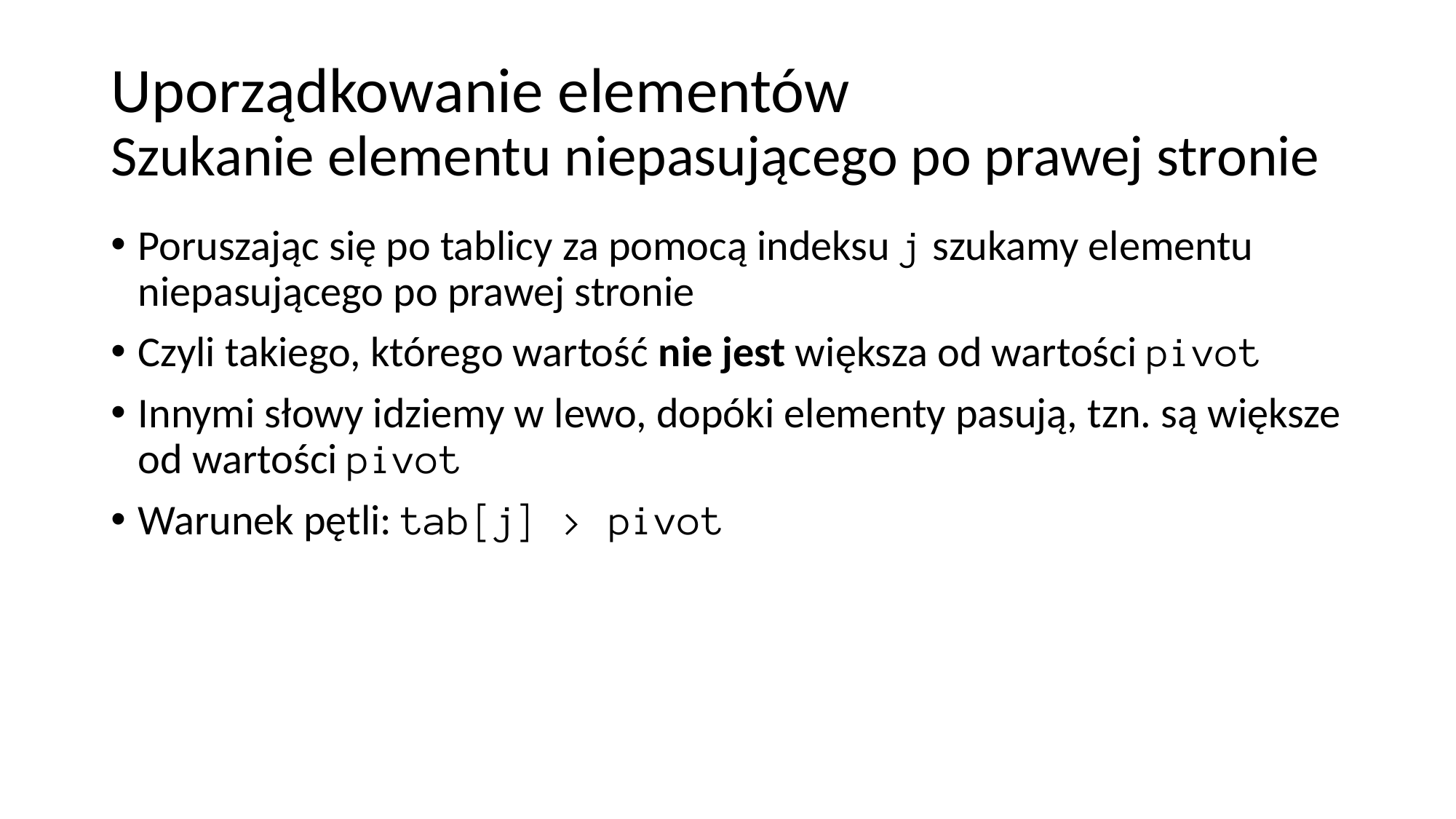

# Uporządkowanie elementów Szukanie elementu niepasującego po prawej stronie
Poruszając się po tablicy za pomocą indeksu j szukamy elementu niepasującego po prawej stronie
Czyli takiego, którego wartość nie jest większa od wartości pivot
Innymi słowy idziemy w lewo, dopóki elementy pasują, tzn. są większe od wartości pivot
Warunek pętli: tab[j] > pivot